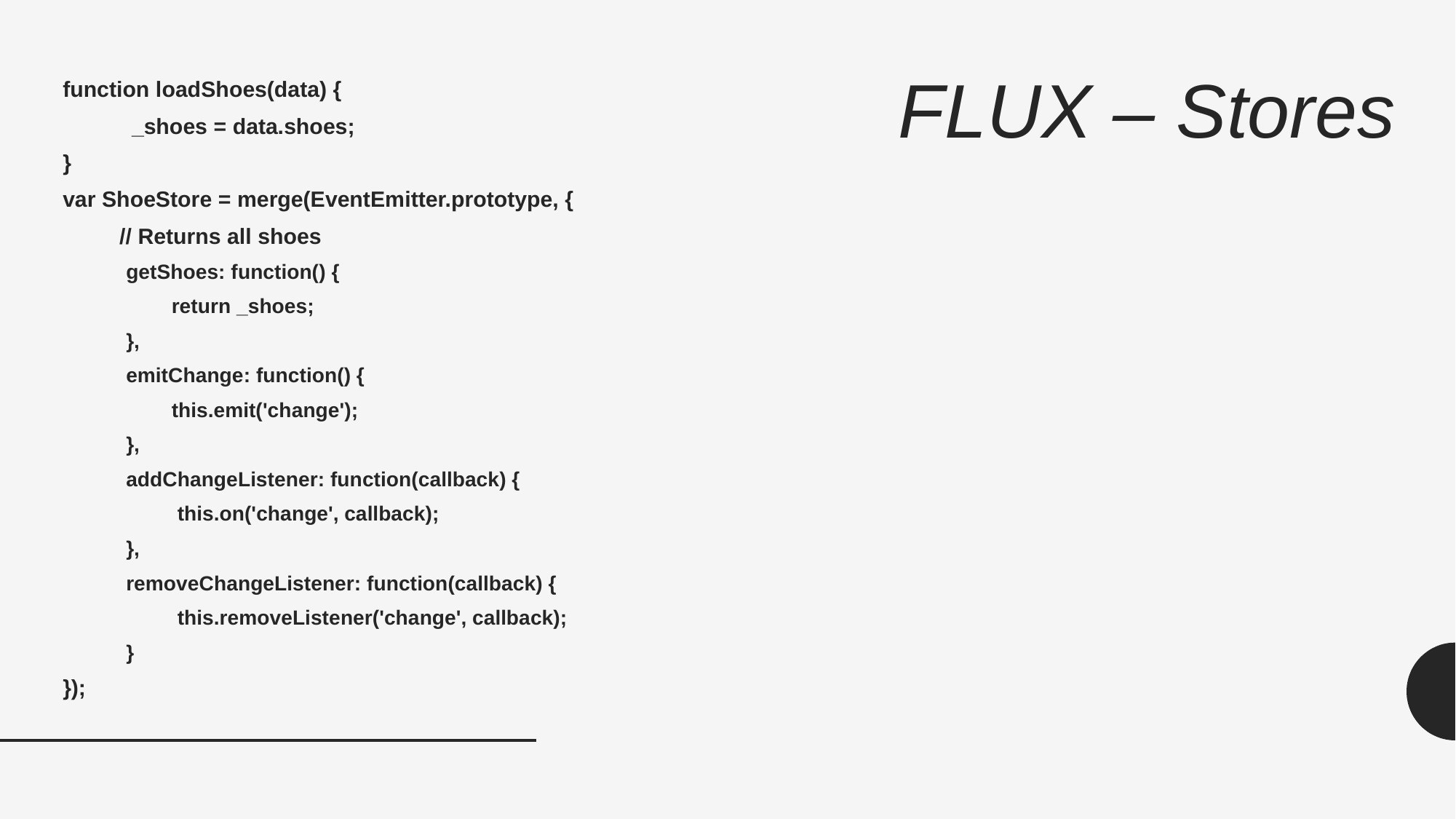

function loadShoes(data) {
	  _shoes = data.shoes;
}
var ShoeStore = merge(EventEmitter.prototype, {
  	// Returns all shoes
  getShoes: function() {
    	return _shoes;
  },
  emitChange: function() {
    	this.emit('change');
  },
  addChangeListener: function(callback) {
   	 this.on('change', callback);
  },
  removeChangeListener: function(callback) {
   	 this.removeListener('change', callback);
  }
});
# FLUX – Stores